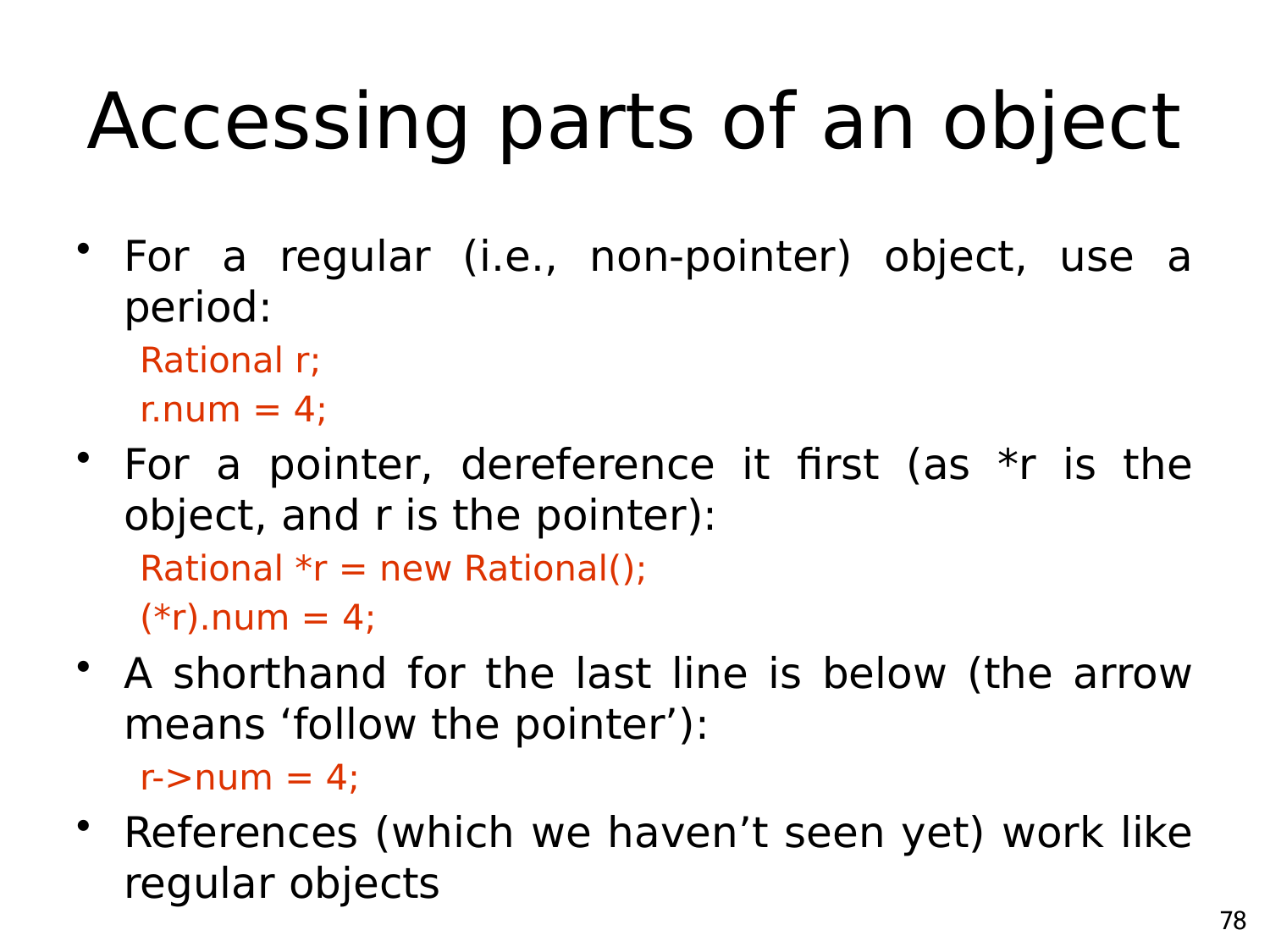

# Accessing parts of an object
For a regular (i.e., non-pointer) object, use a period:
Rational r;
r.num = 4;
For a pointer, dereference it first (as *r is the object, and r is the pointer):
Rational *r = new Rational();
(*r).num = 4;
A shorthand for the last line is below (the arrow means ‘follow the pointer’):
r->num = 4;
References (which we haven’t seen yet) work like regular objects